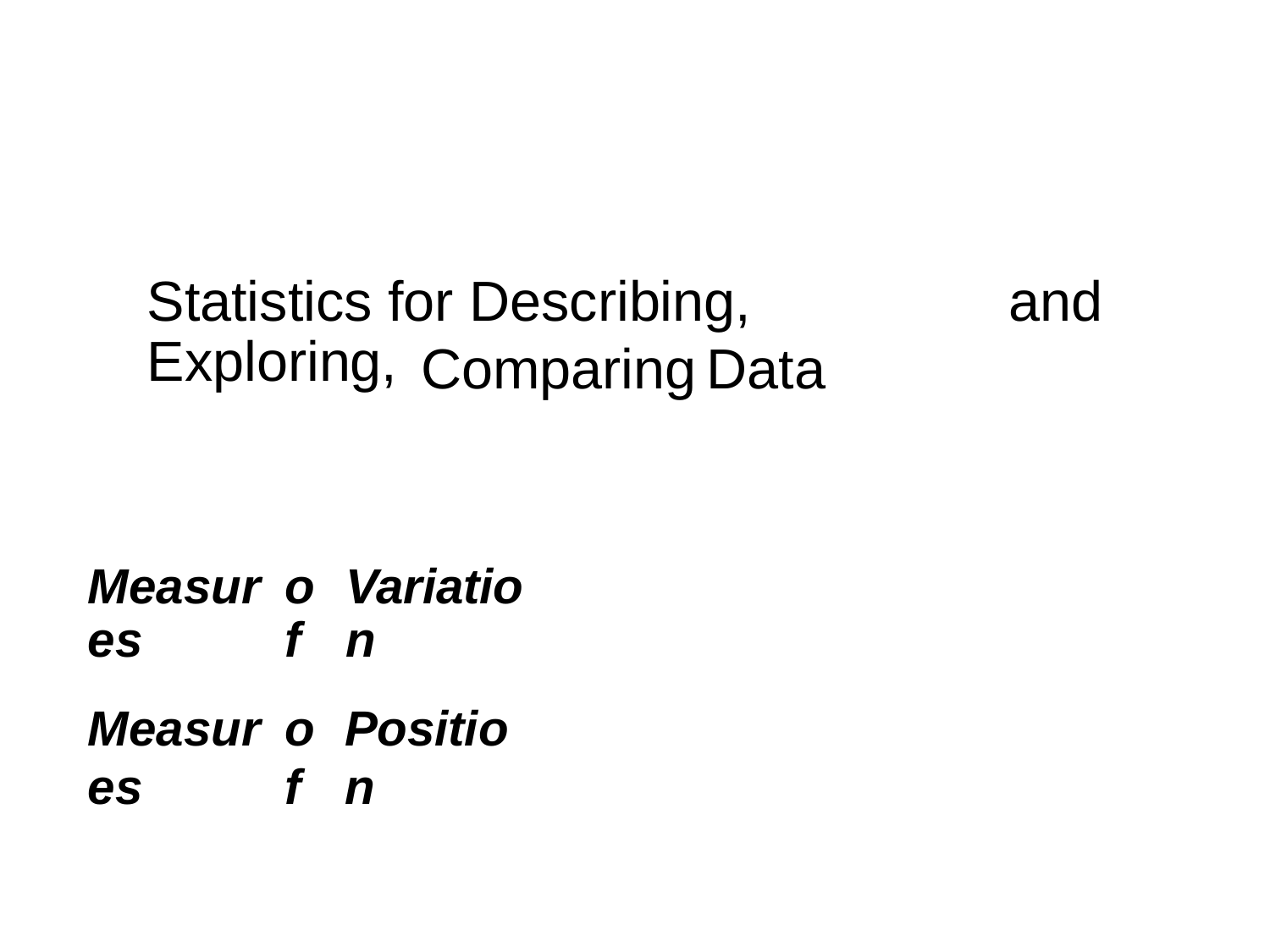

Statistics for Describing, Exploring,
and
Comparing
Data
Measures
Measures
of
of
Variation
Position